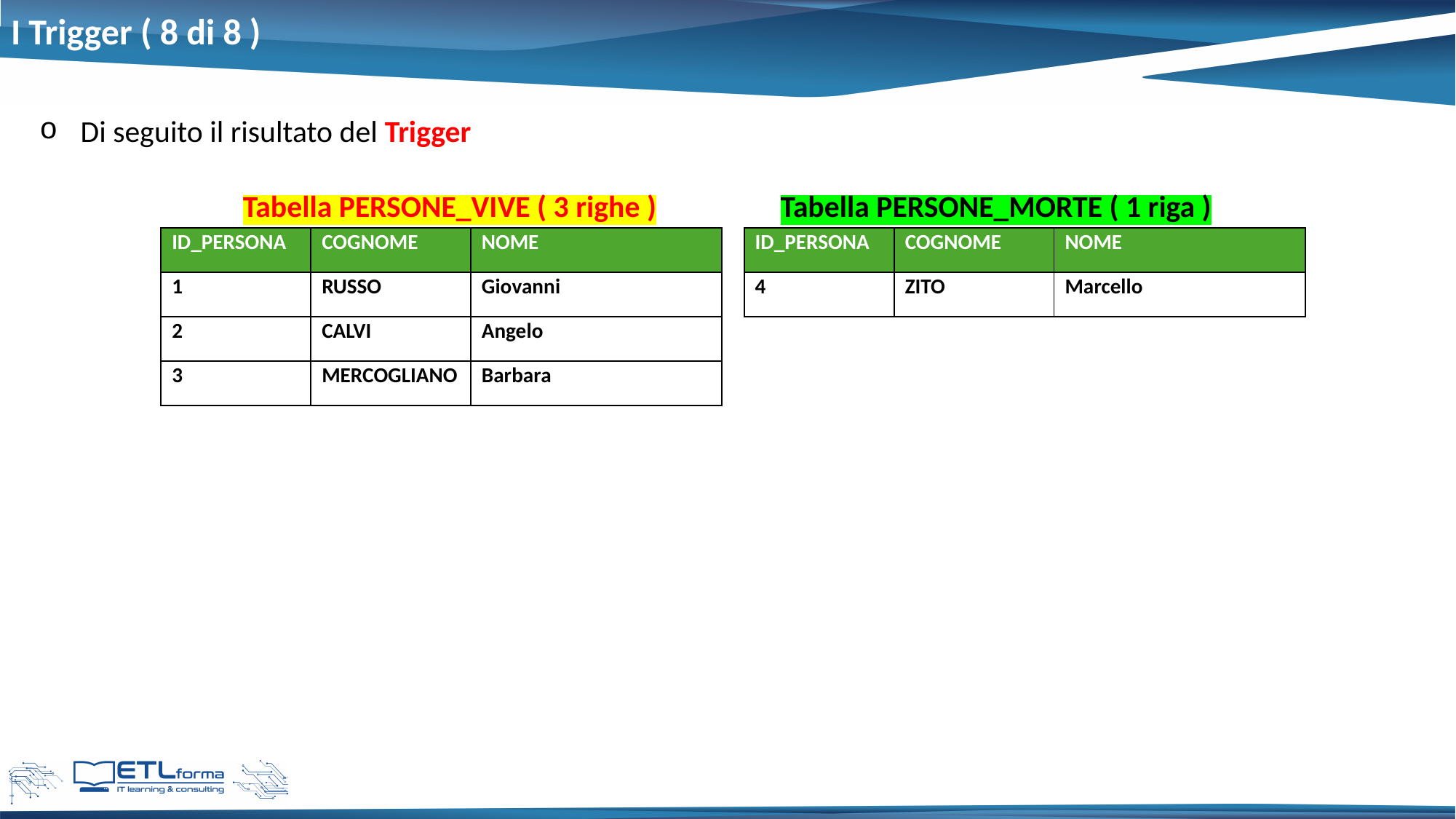

# I Trigger ( 8 di 8 )
Di seguito il risultato del Trigger
Tabella PERSONE_VIVE ( 3 righe )
Tabella PERSONE_MORTE ( 1 riga )
| ID\_PERSONA | COGNOME | NOME |
| --- | --- | --- |
| 1 | RUSSO | Giovanni |
| 2 | CALVI | Angelo |
| 3 | MERCOGLIANO | Barbara |
| ID\_PERSONA | COGNOME | NOME |
| --- | --- | --- |
| 4 | ZITO | Marcello |